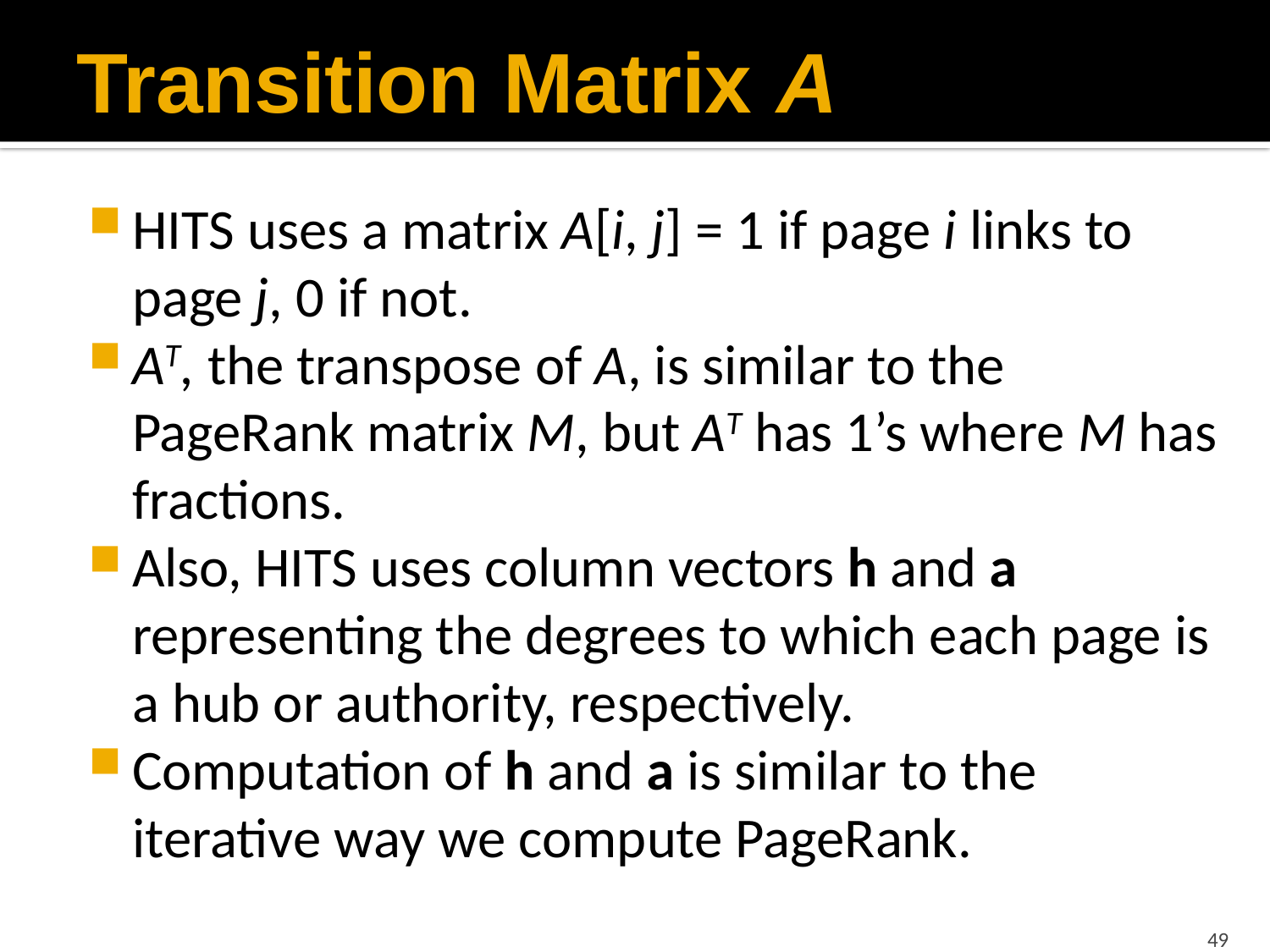

# Transition Matrix A
HITS uses a matrix A[i, j] = 1 if page i links to page j, 0 if not.
AT, the transpose of A, is similar to the PageRank matrix M, but AT has 1’s where M has fractions.
Also, HITS uses column vectors h and a representing the degrees to which each page is a hub or authority, respectively.
Computation of h and a is similar to the iterative way we compute PageRank.
49